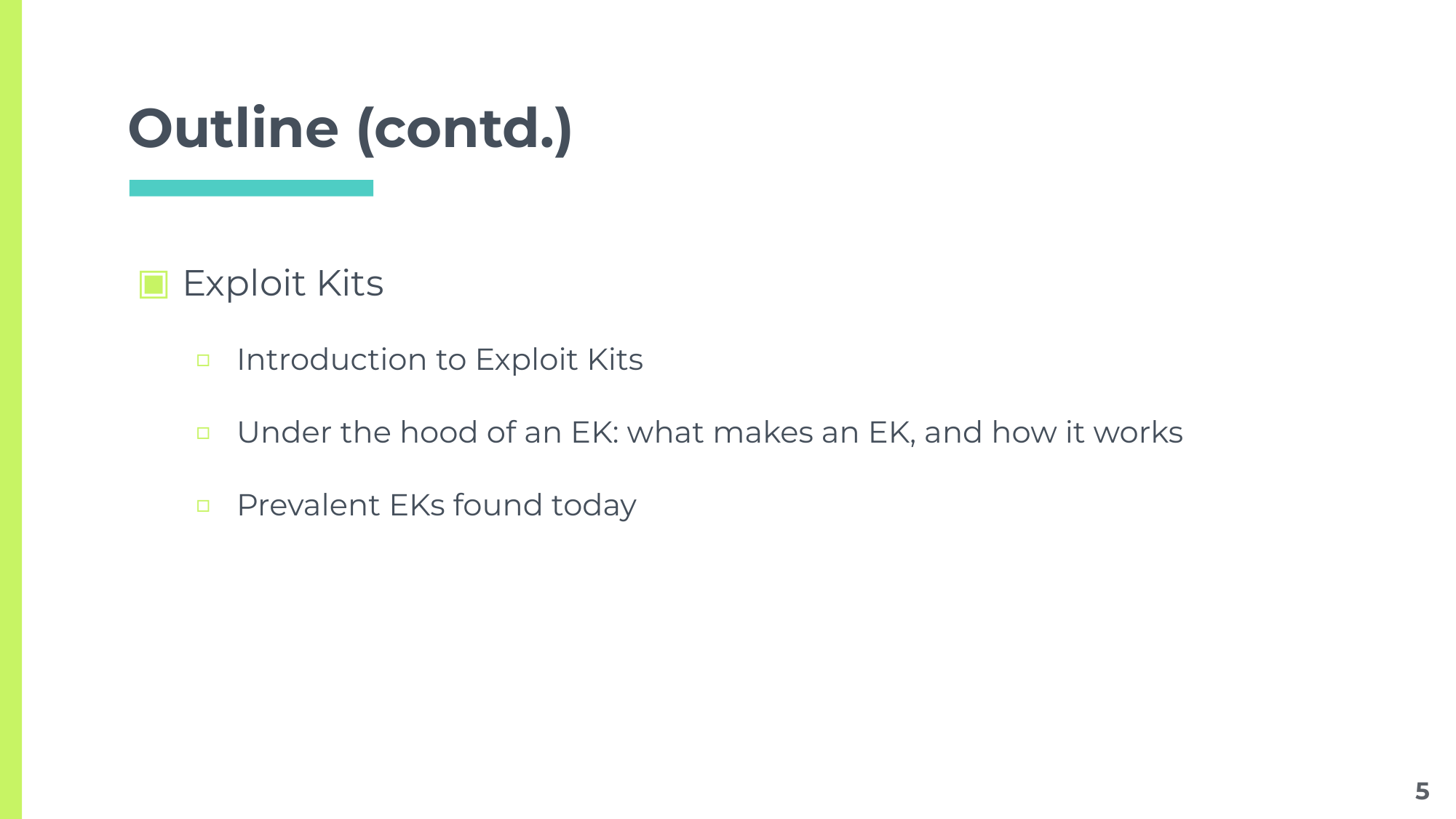

# Outline (contd.)
Exploit Kits
Introduction to Exploit Kits
Under the hood of an EK: what makes an EK, and how it works
Prevalent EKs found today
5